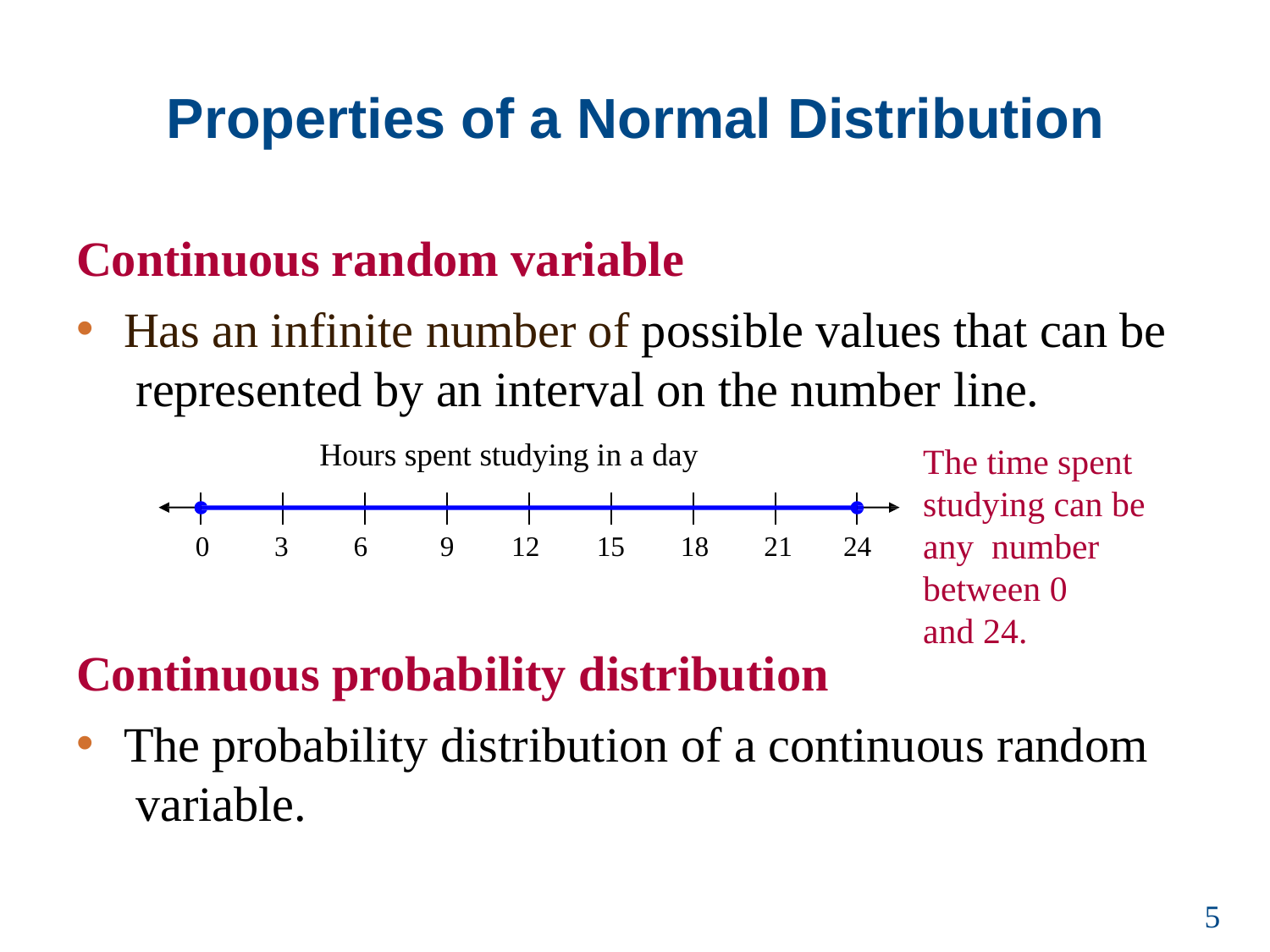

# Properties of a Normal Distribution
Continuous random variable
Has an infinite number of possible values that can be  represented by an interval on the number line.
Hours spent studying in a day
The time spent  studying can be any  number between 0
and 24.

0
3
6
9
12
15	18	21	24
Continuous probability distribution
The probability distribution of a continuous random  variable.
5